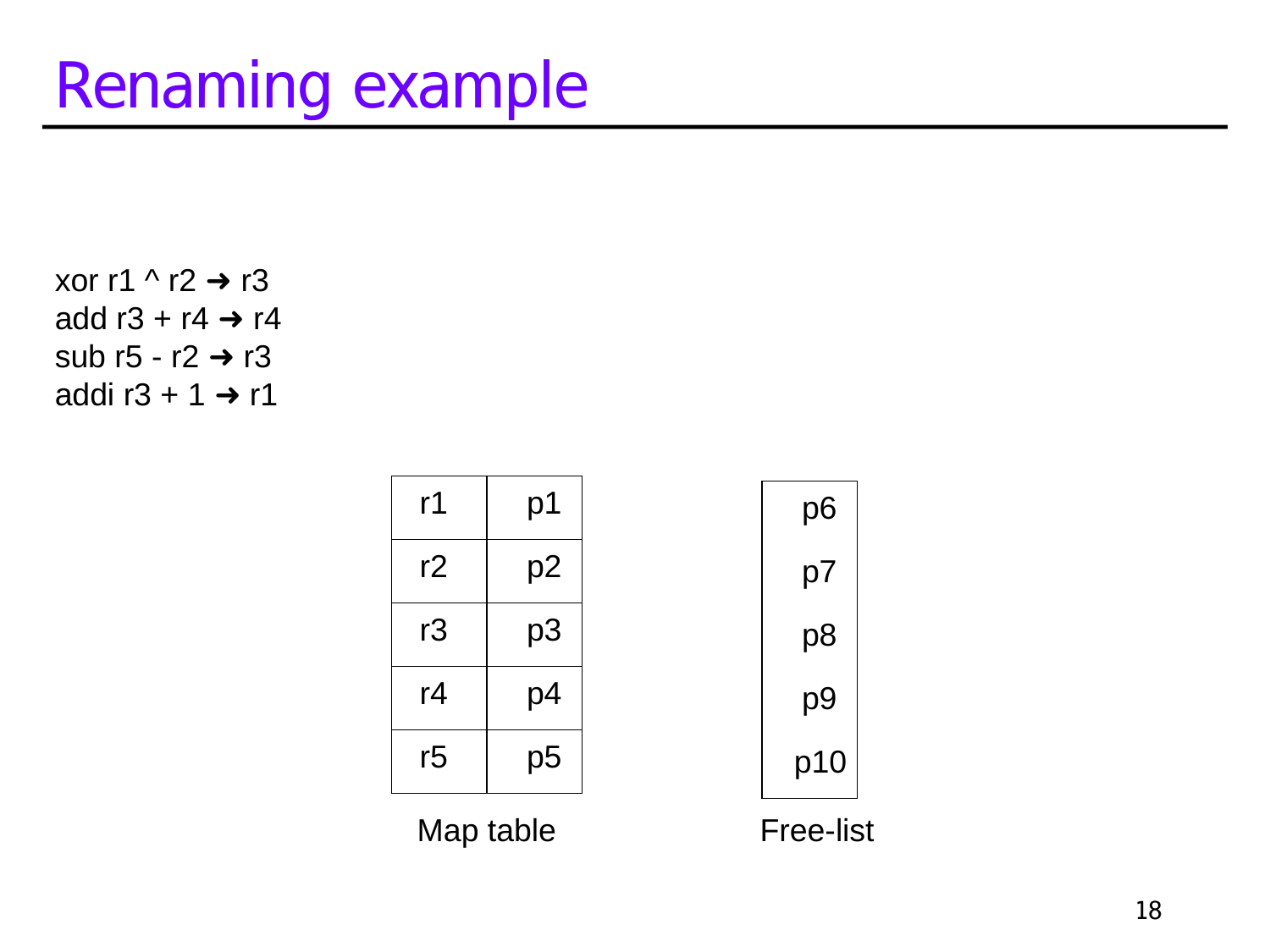

# Renaming example

xor r1 ^ r2 ➜ r3
add r3 + r4 ➜ r4
sub r5 - r2 ➜ r3
addi r3 + 1 ➜ r1

r1

p1

p6

r2
p2
p7

r3
p3
p8

r4
p4
p9

r5
p5
p10
Map table
Free-list
18